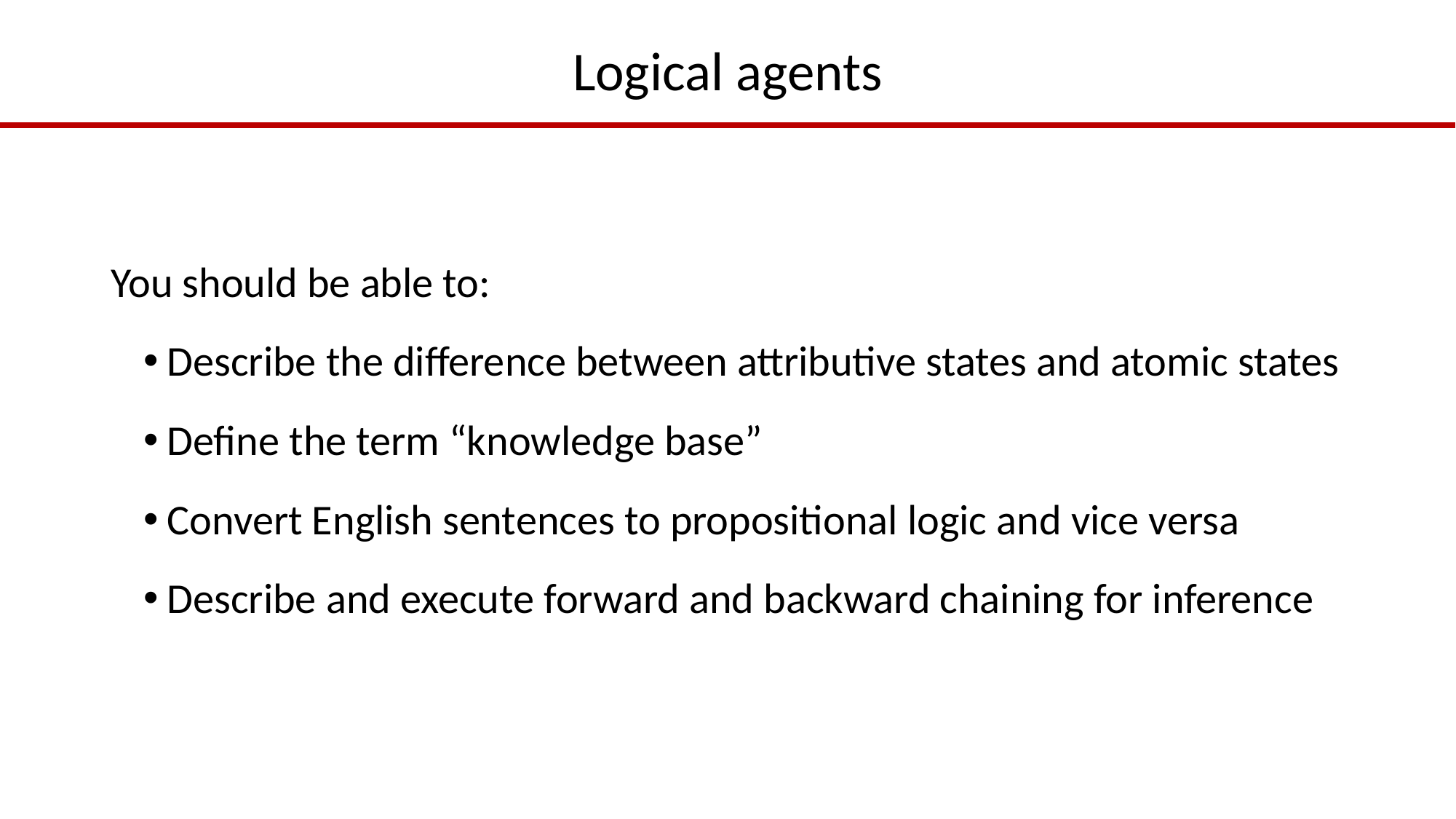

# Logical agents
You should be able to:
Describe the difference between attributive states and atomic states
Define the term “knowledge base”
Convert English sentences to propositional logic and vice versa
Describe and execute forward and backward chaining for inference